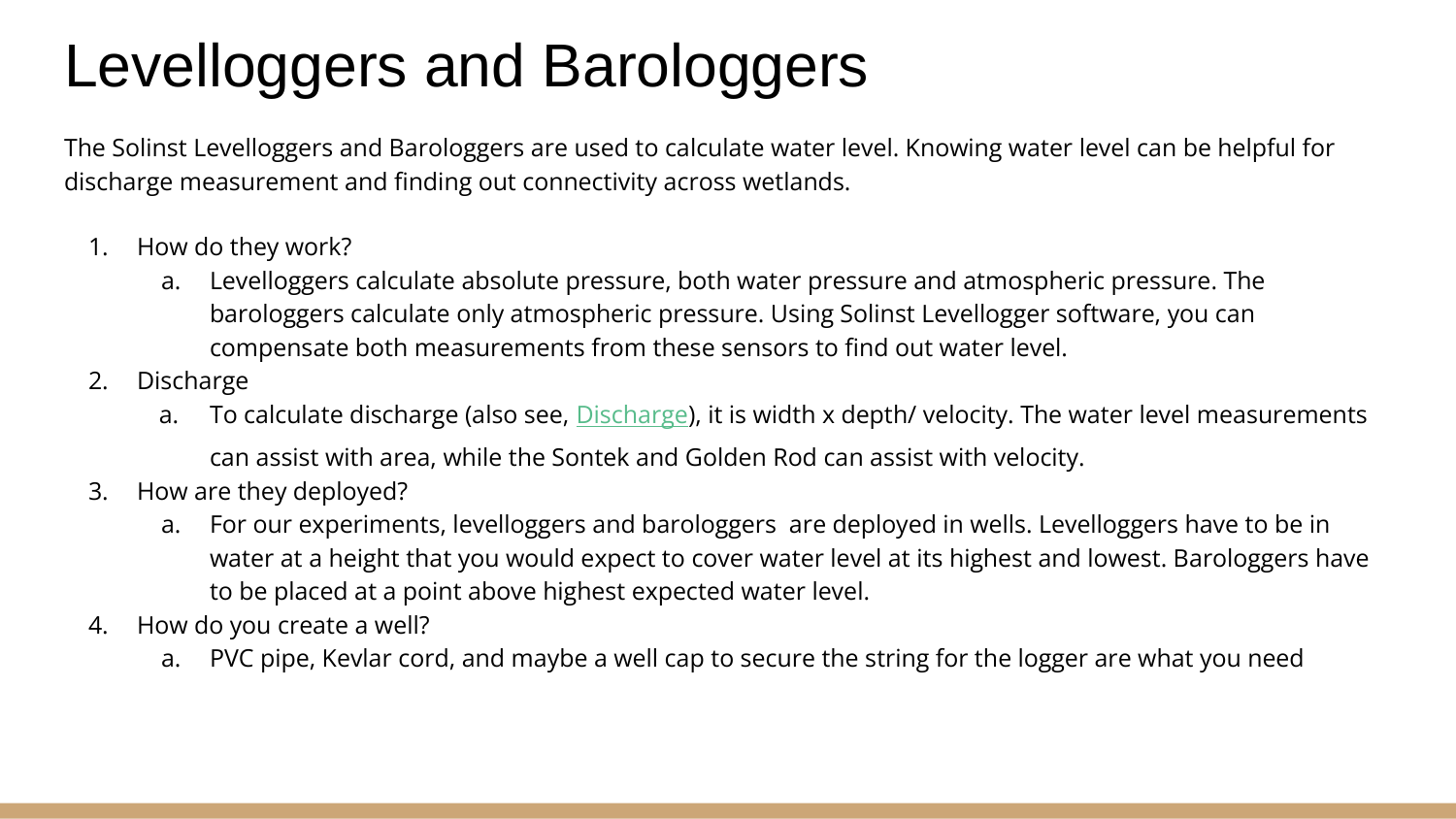

# Levelloggers and Barologgers
The Solinst Levelloggers and Barologgers are used to calculate water level. Knowing water level can be helpful for discharge measurement and finding out connectivity across wetlands.
How do they work?
Levelloggers calculate absolute pressure, both water pressure and atmospheric pressure. The barologgers calculate only atmospheric pressure. Using Solinst Levellogger software, you can compensate both measurements from these sensors to find out water level.
Discharge
To calculate discharge (also see, Discharge), it is width x depth/ velocity. The water level measurements can assist with area, while the Sontek and Golden Rod can assist with velocity.
How are they deployed?
For our experiments, levelloggers and barologgers  are deployed in wells. Levelloggers have to be in water at a height that you would expect to cover water level at its highest and lowest. Barologgers have to be placed at a point above highest expected water level.
How do you create a well?
PVC pipe, Kevlar cord, and maybe a well cap to secure the string for the logger are what you need